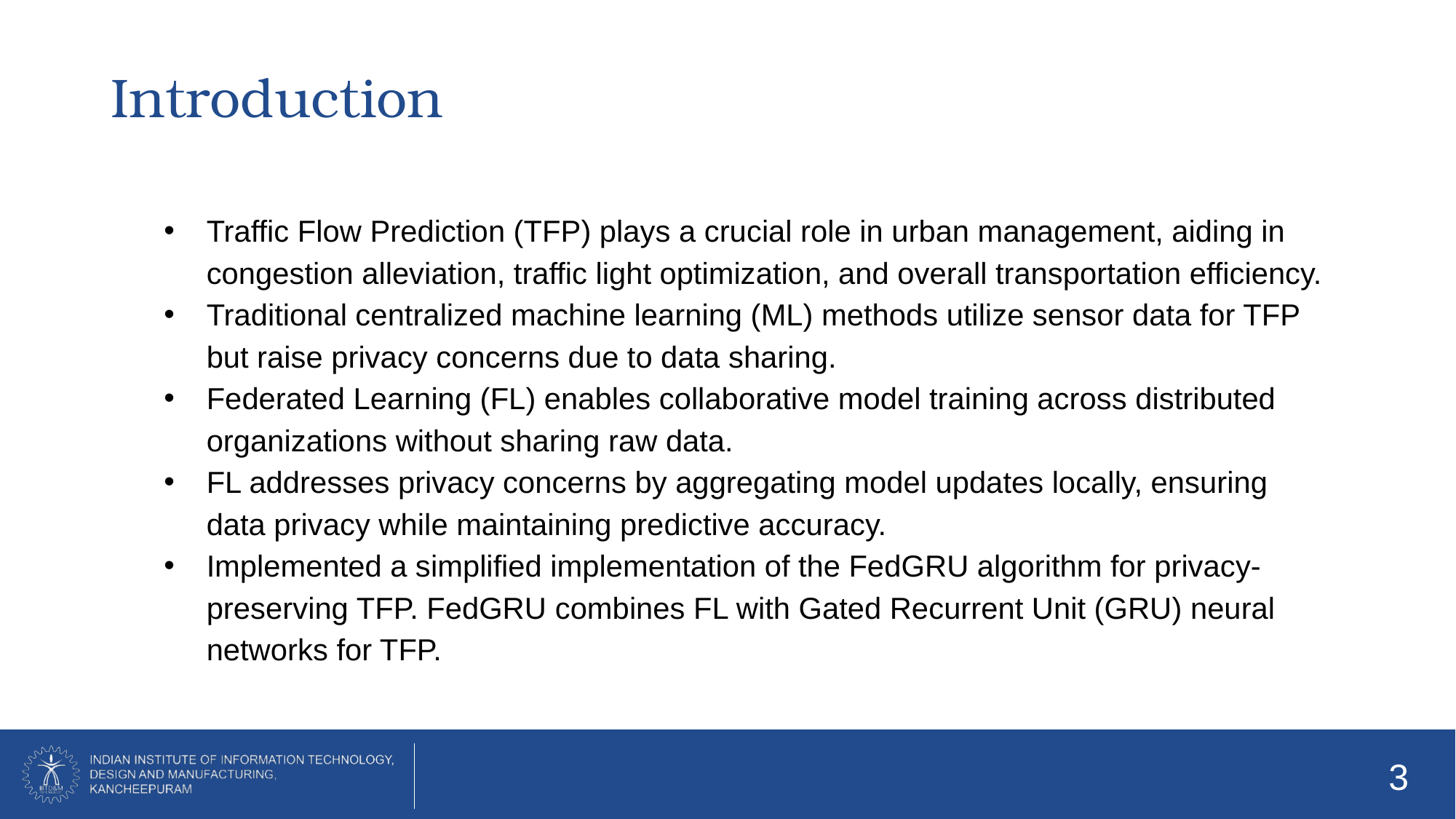

# Introduction
Traffic Flow Prediction (TFP) plays a crucial role in urban management, aiding in congestion alleviation, traffic light optimization, and overall transportation efficiency.
Traditional centralized machine learning (ML) methods utilize sensor data for TFP but raise privacy concerns due to data sharing.
Federated Learning (FL) enables collaborative model training across distributed organizations without sharing raw data.
FL addresses privacy concerns by aggregating model updates locally, ensuring data privacy while maintaining predictive accuracy.
Implemented a simplified implementation of the FedGRU algorithm for privacy-preserving TFP. FedGRU combines FL with Gated Recurrent Unit (GRU) neural networks for TFP.
3